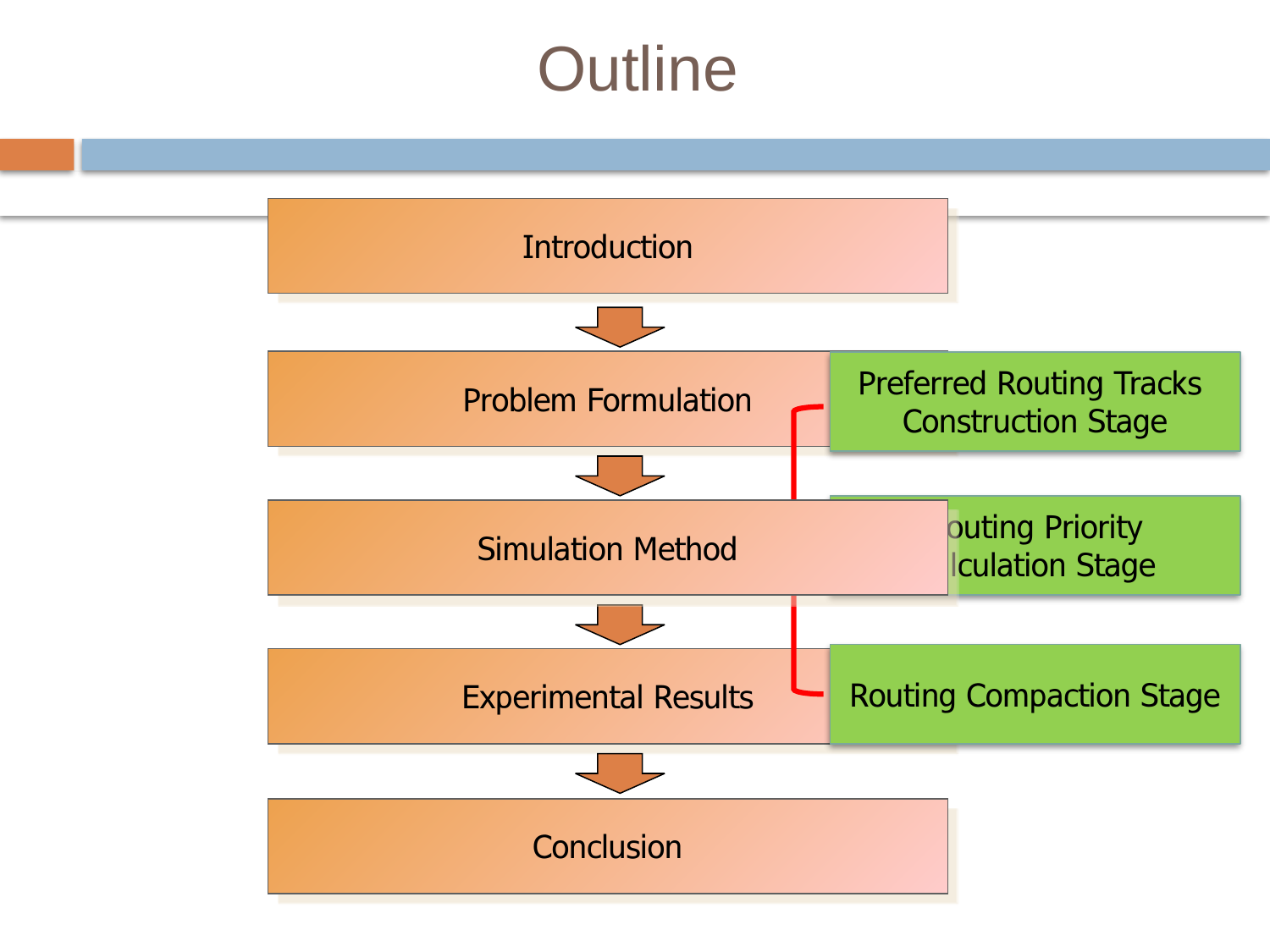

# Outline
Introduction

Problem Formulation

Experimental Results

Conclusion
Preferred Routing Tracks
Construction Stage

Routing Priority
Calculation Stage
Routing Compaction Stage
Simulation Method